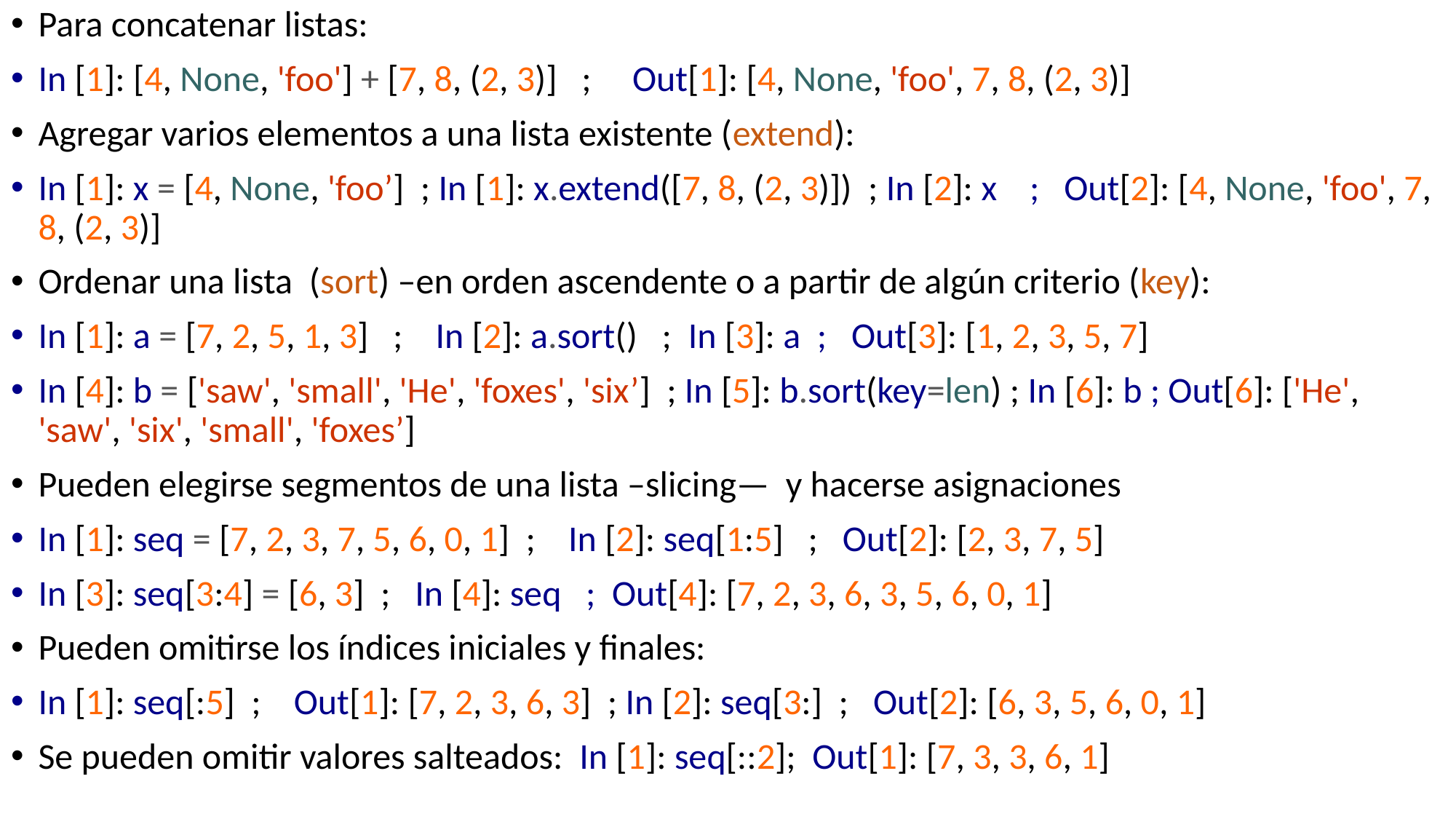

Para concatenar listas:
In [1]: [4, None, 'foo'] + [7, 8, (2, 3)]   ;     Out[1]: [4, None, 'foo', 7, 8, (2, 3)]
Agregar varios elementos a una lista existente (extend):
In [1]: x = [4, None, 'foo’]  ; In [1]: x.extend([7, 8, (2, 3)])  ; In [2]: x    ;   Out[2]: [4, None, 'foo', 7, 8, (2, 3)]
Ordenar una lista  (sort) –en orden ascendente o a partir de algún criterio (key):
In [1]: a = [7, 2, 5, 1, 3]   ;    In [2]: a.sort()   ;  In [3]: a  ;   Out[3]: [1, 2, 3, 5, 7]
In [4]: b = ['saw', 'small', 'He', 'foxes', 'six’]  ; In [5]: b.sort(key=len) ; In [6]: b ; Out[6]: ['He', 'saw', 'six', 'small', 'foxes’]
Pueden elegirse segmentos de una lista –slicing—  y hacerse asignaciones
In [1]: seq = [7, 2, 3, 7, 5, 6, 0, 1]  ;    In [2]: seq[1:5]   ;   Out[2]: [2, 3, 7, 5]
In [3]: seq[3:4] = [6, 3]  ;   In [4]: seq   ;  Out[4]: [7, 2, 3, 6, 3, 5, 6, 0, 1]
Pueden omitirse los índices iniciales y finales:
In [1]: seq[:5]  ;    Out[1]: [7, 2, 3, 6, 3]  ; In [2]: seq[3:]  ;   Out[2]: [6, 3, 5, 6, 0, 1]
Se pueden omitir valores salteados:  In [1]: seq[::2];  Out[1]: [7, 3, 3, 6, 1]